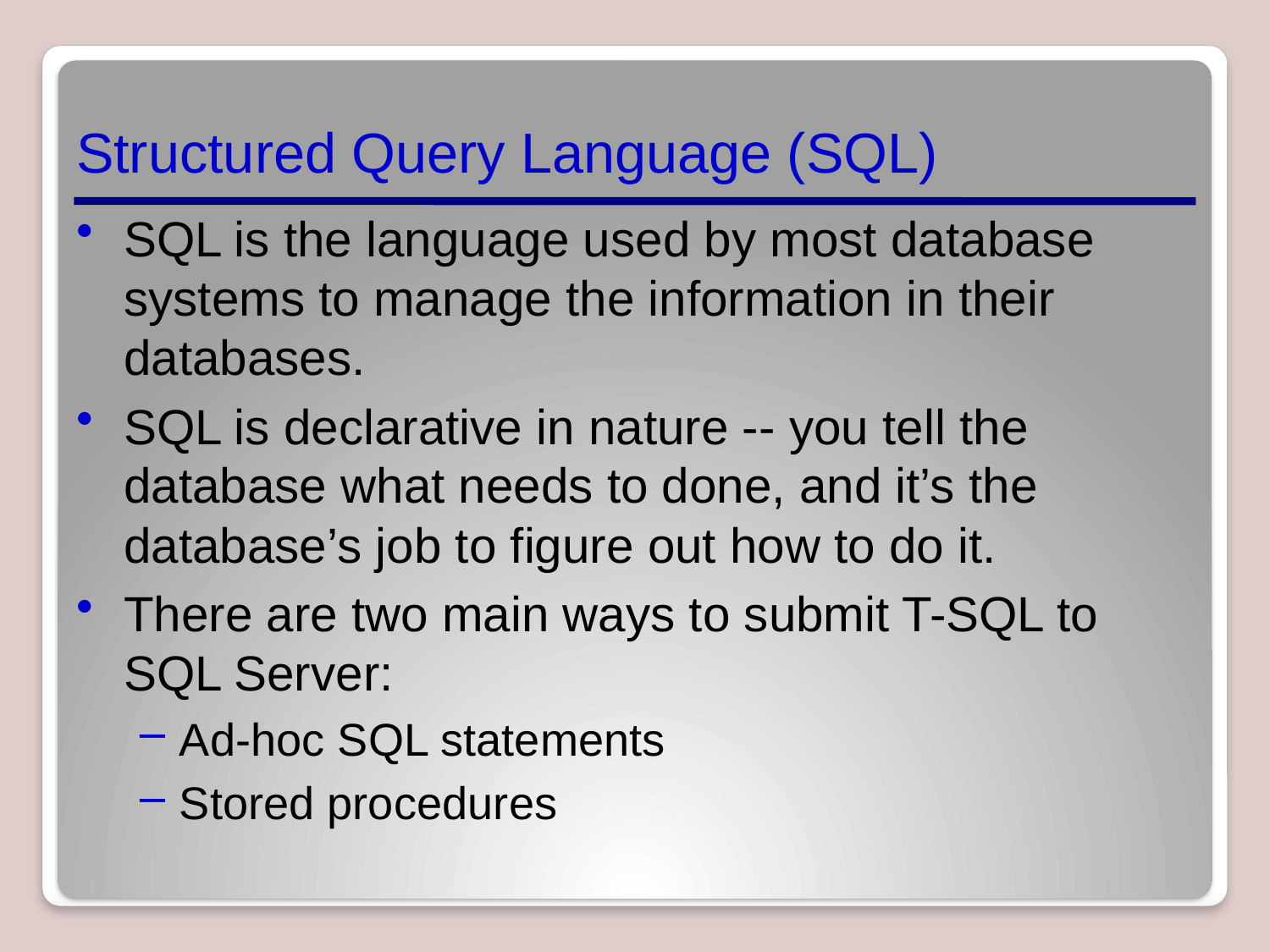

# Structured Query Language (SQL)
SQL is the language used by most database systems to manage the information in their databases.
SQL is declarative in nature -- you tell the database what needs to done, and it’s the database’s job to figure out how to do it.
There are two main ways to submit T-SQL to SQL Server:
Ad-hoc SQL statements
Stored procedures